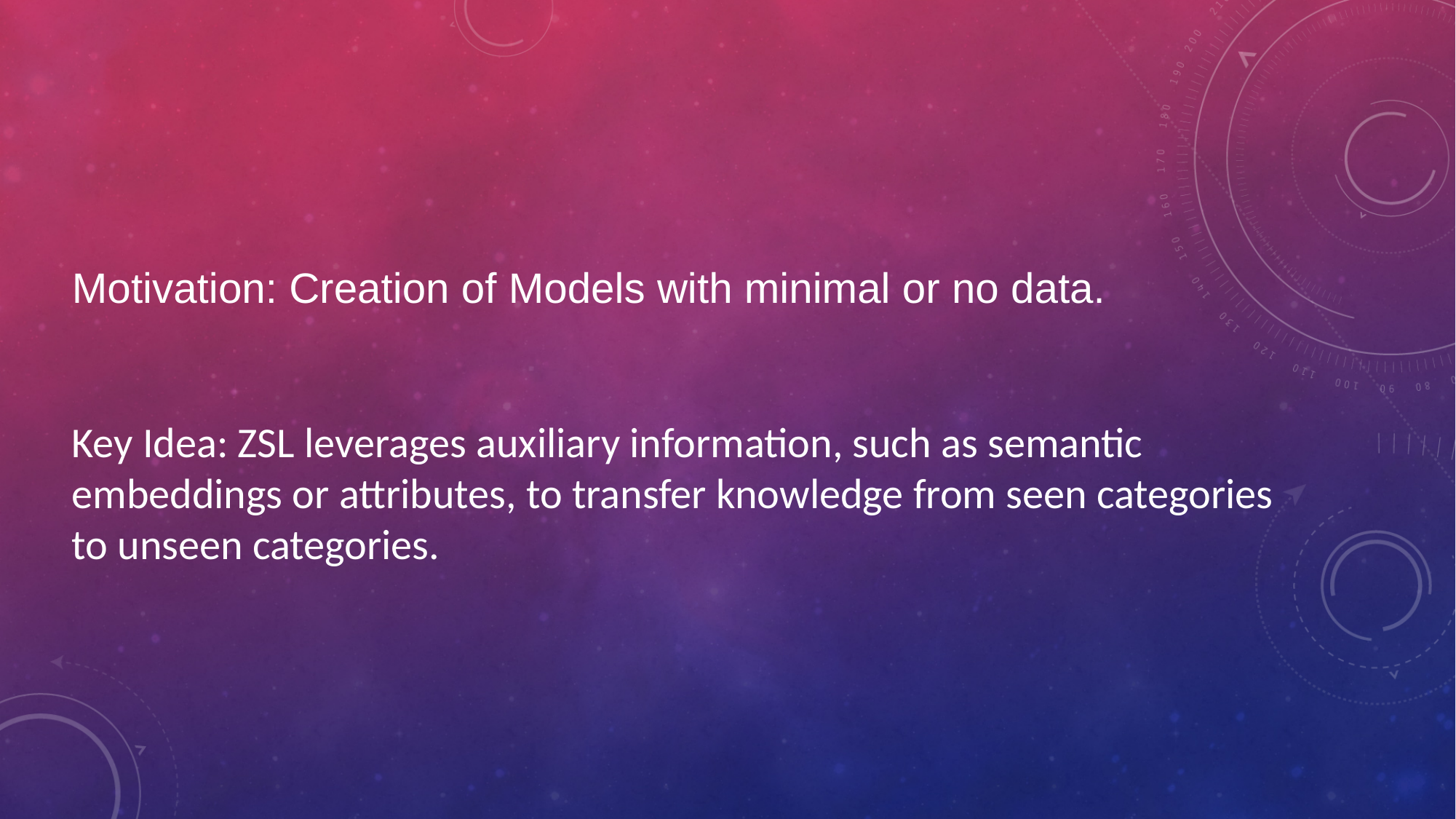

Motivation: Creation of Models with minimal or no data.
Key Idea: ZSL leverages auxiliary information, such as semantic embeddings or attributes, to transfer knowledge from seen categories to unseen categories.